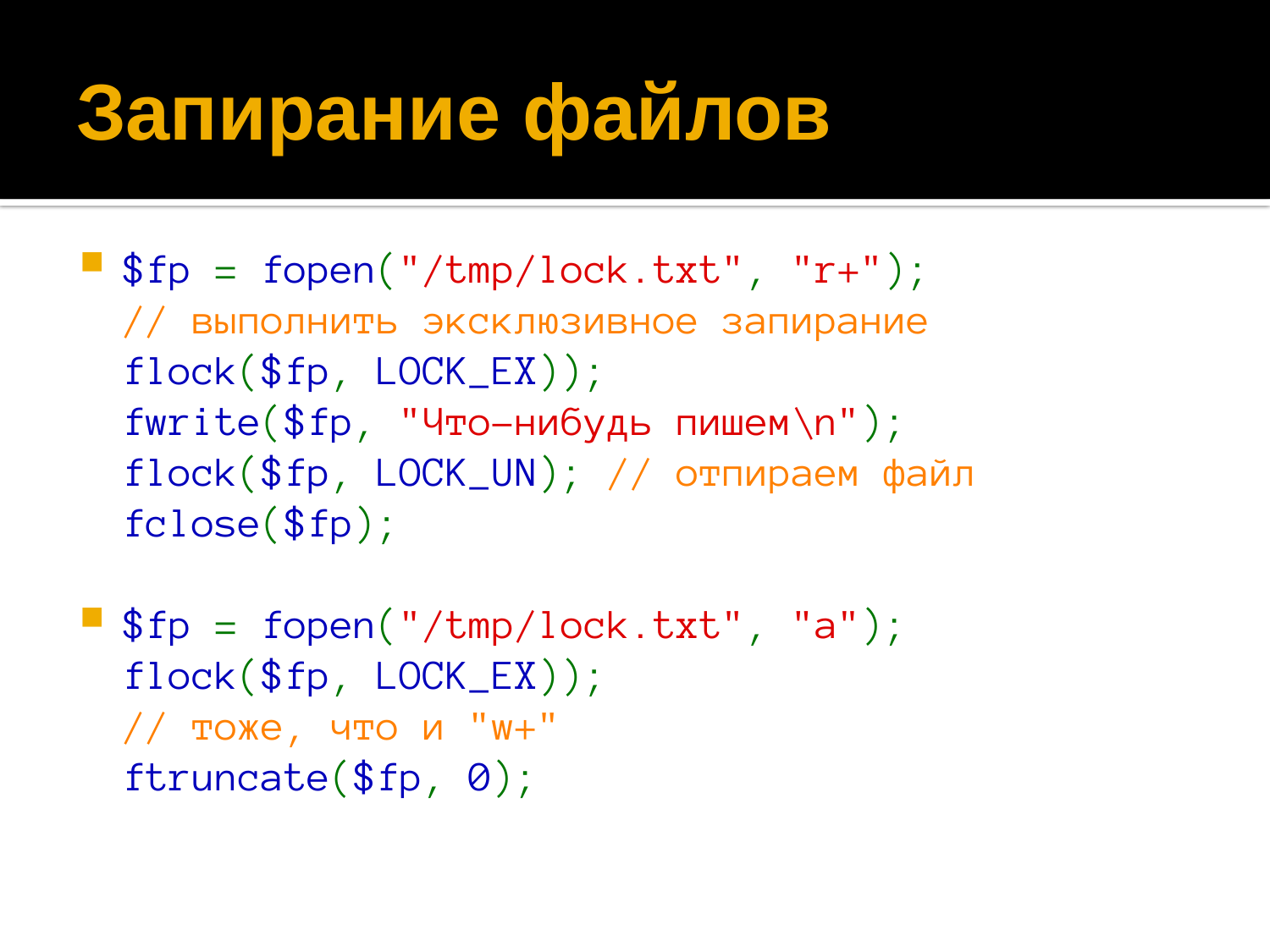

# Запирание файлов
$fp = fopen("/tmp/lock.txt", "r+");
// выполнить эксклюзивное запирание
flock($fp, LOCK_EX));  
fwrite($fp, "Что-нибудь пишем\n");
flock($fp, LOCK_UN); // отпираем файл
fclose($fp);

$fp = fopen("/tmp/lock.txt", "a");
flock($fp, LOCK_EX));
// тоже, что и "w+"
ftruncate($fp, 0);